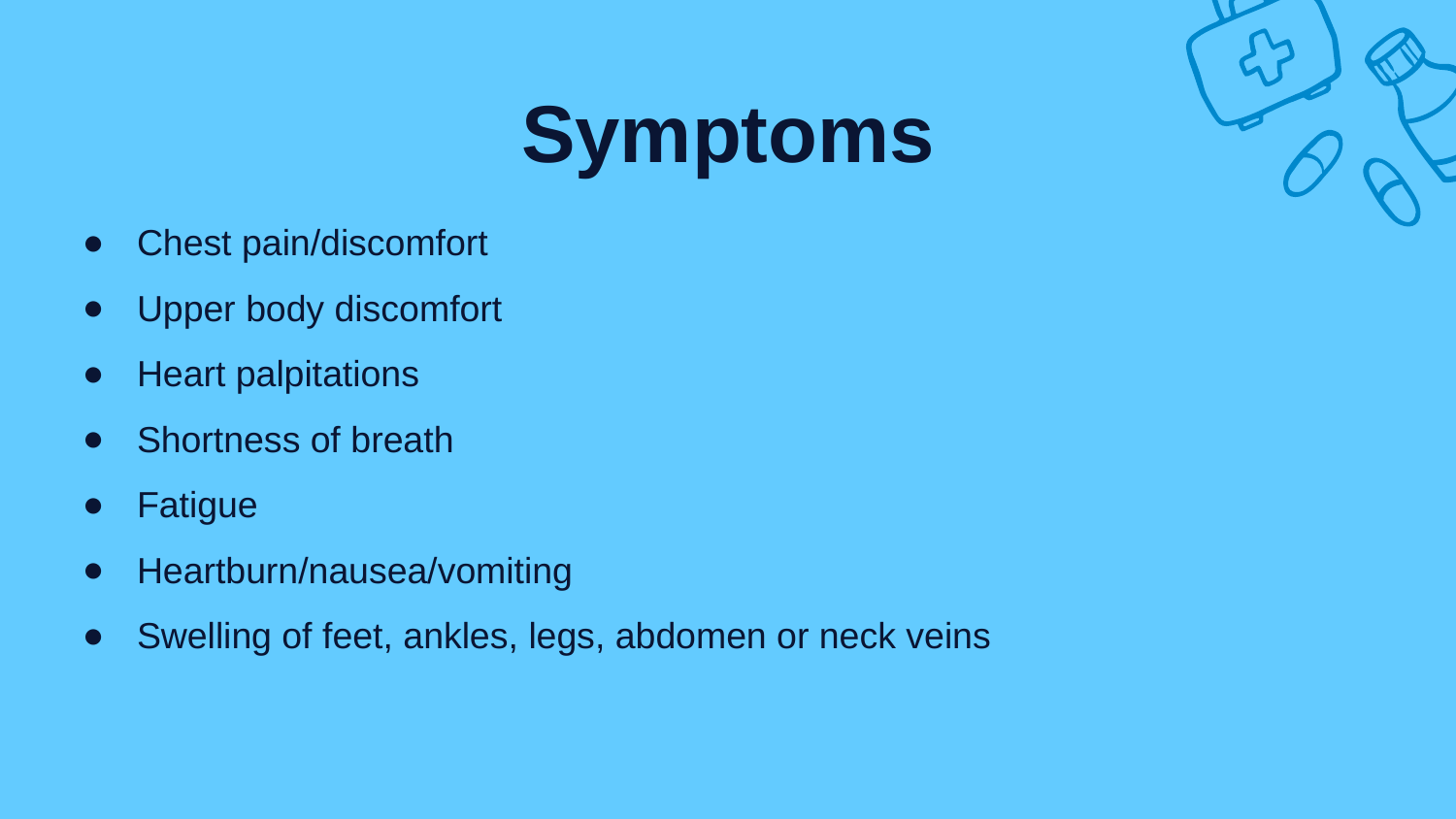

# Symptoms
Chest pain/discomfort
Upper body discomfort
Heart palpitations
Shortness of breath
Fatigue
Heartburn/nausea/vomiting
Swelling of feet, ankles, legs, abdomen or neck veins